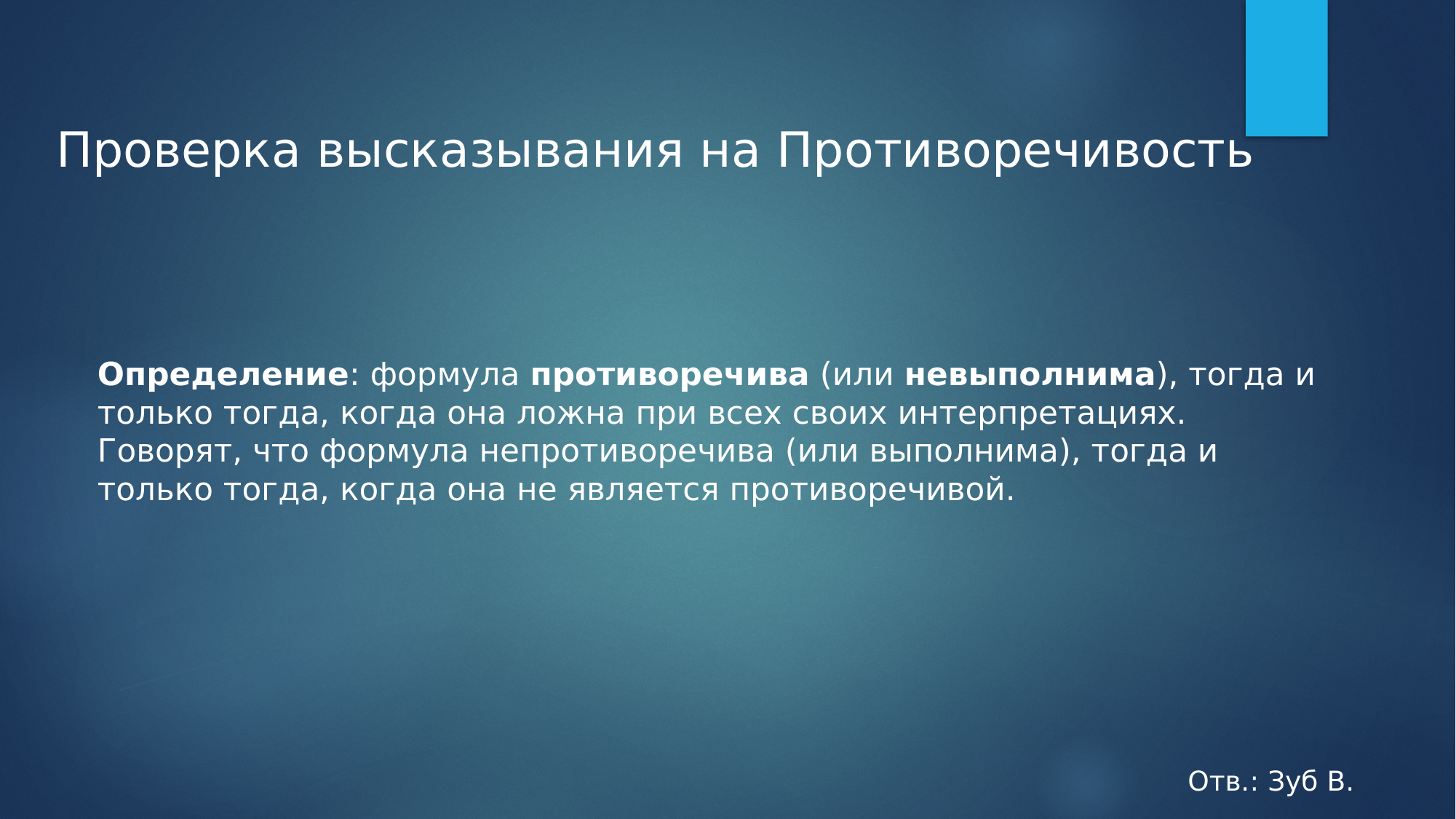

Проверка высказывания на Противоречивость
Определение: формула противоречива (или невыполнима), тогда и только тогда, когда она ложна при всех своих интерпретациях. Говорят, что формула непротиворечива (или выполнима), тогда и только тогда, когда она не является противоречивой.
Отв.: Зуб В.